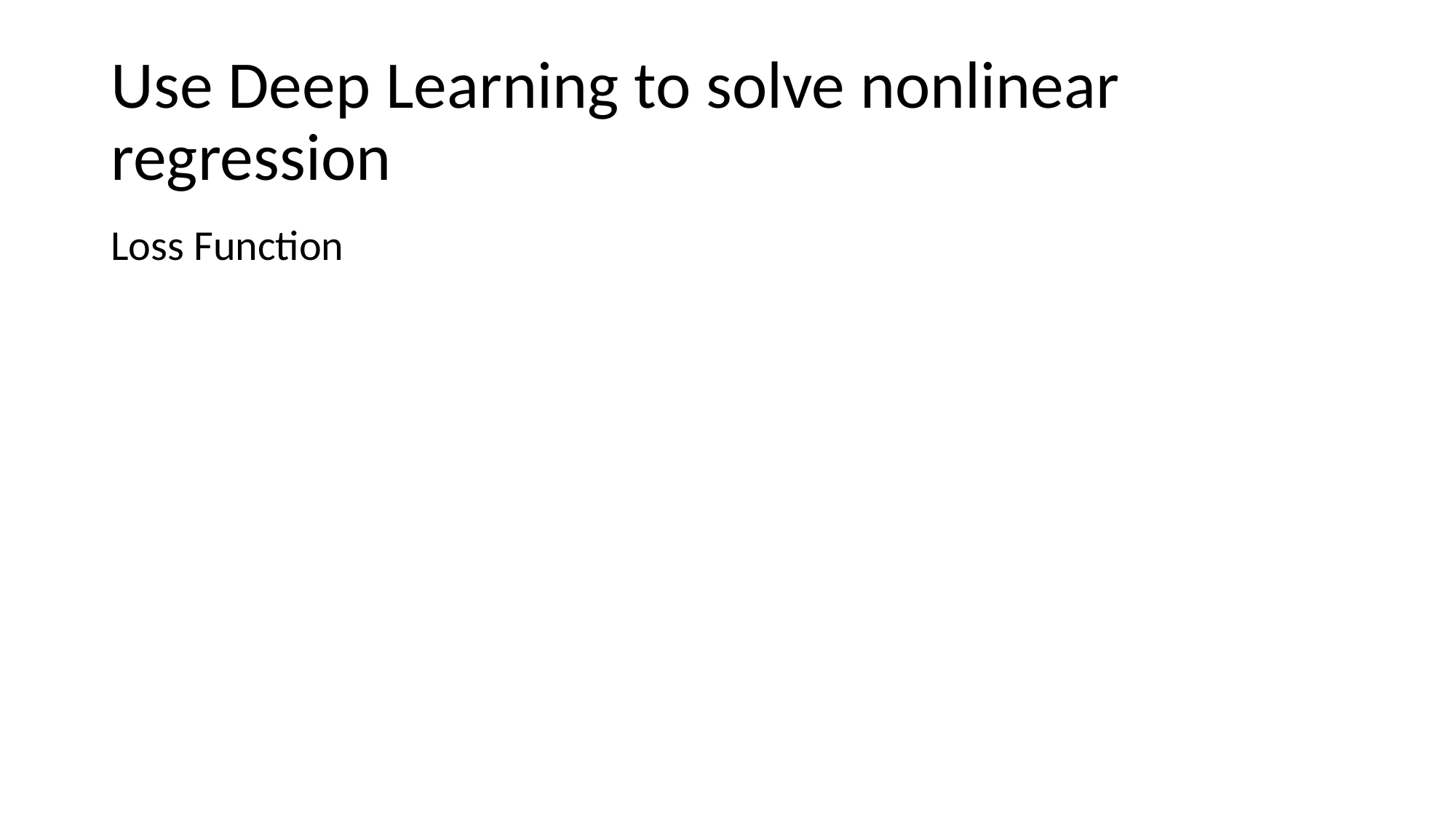

# Use Deep Learning to solve nonlinear regression
Loss Function